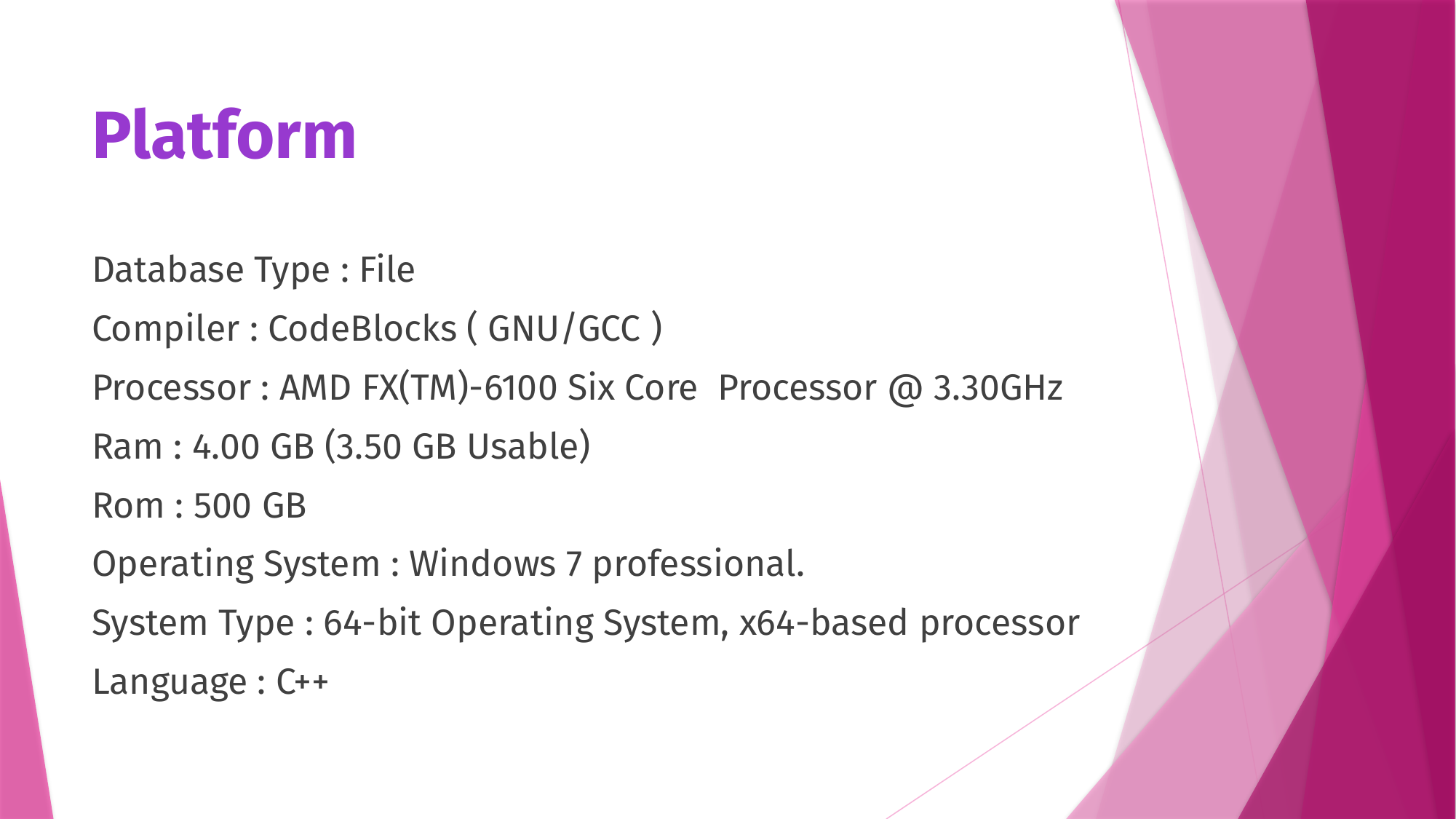

# Platform
Database Type : File
Compiler : CodeBlocks ( GNU/GCC )
Processor : AMD FX(TM)-6100 Six Core  Processor @ 3.30GHz
Ram : 4.00 GB (3.50 GB Usable)
Rom : 500 GB
Operating System : Windows 7 professional.
System Type : 64-bit Operating System, x64-based processor
Language : C++